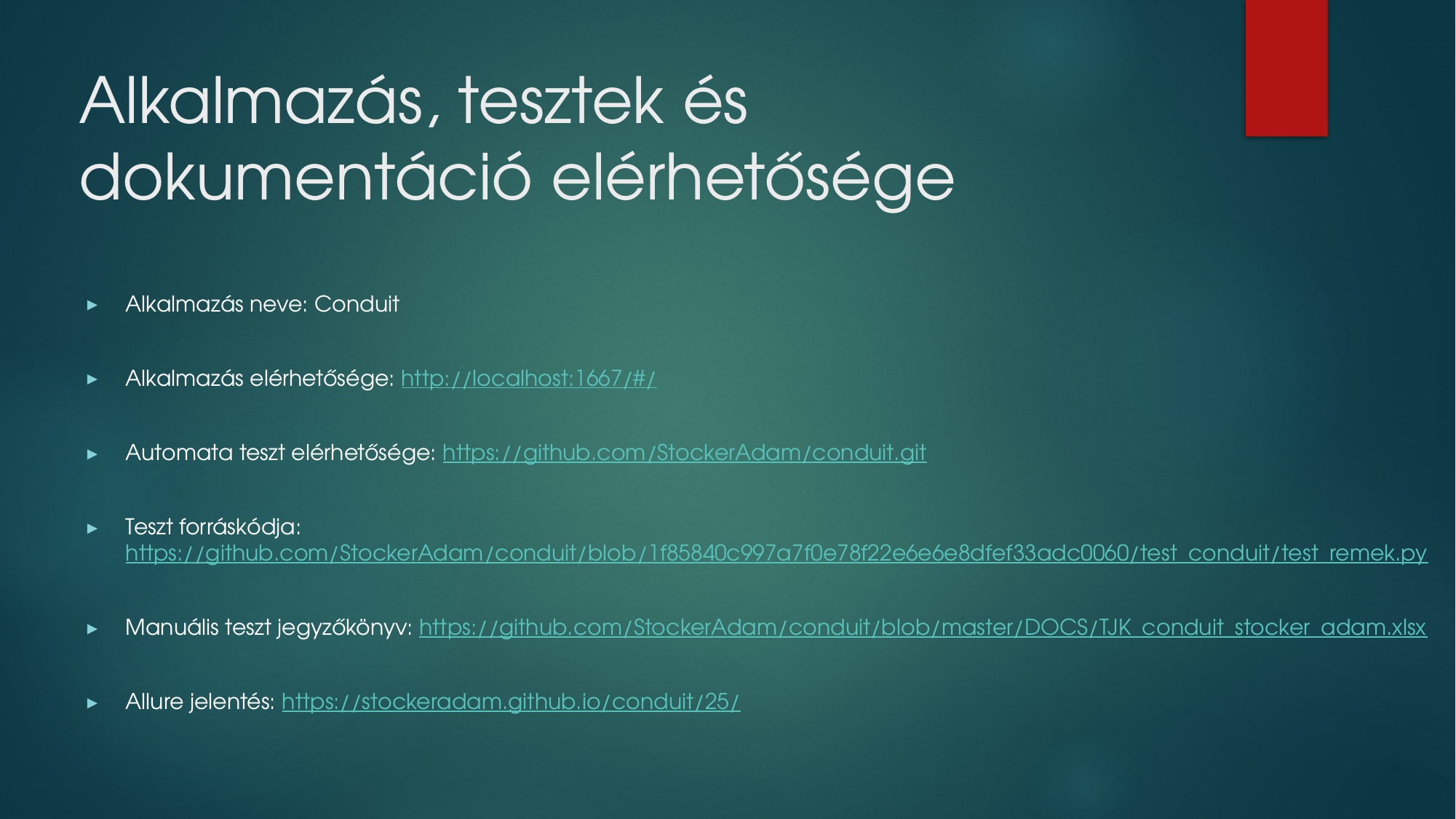

# Alkalmazás, tesztek és dokumentáció elérhetősége

Alkalmazás neve: Conduit

Alkalmazás elérhetősége: http://localhost:1667/#/

Automata teszt elérhetősége: https://github.com/StockerAdam/conduit.git

Teszt forráskódja: https://github.com/StockerAdam/conduit/blob/1f85840c997a7f0e78f22e6e6e8dfef33adc0060/test_conduit/test_remek.py

Manuális teszt jegyzőkönyv: https://github.com/StockerAdam/conduit/blob/master/DOCS/TJK_conduit_stocker_adam.xlsx

Allure jelentés: https://stockeradam.github.io/conduit/25/